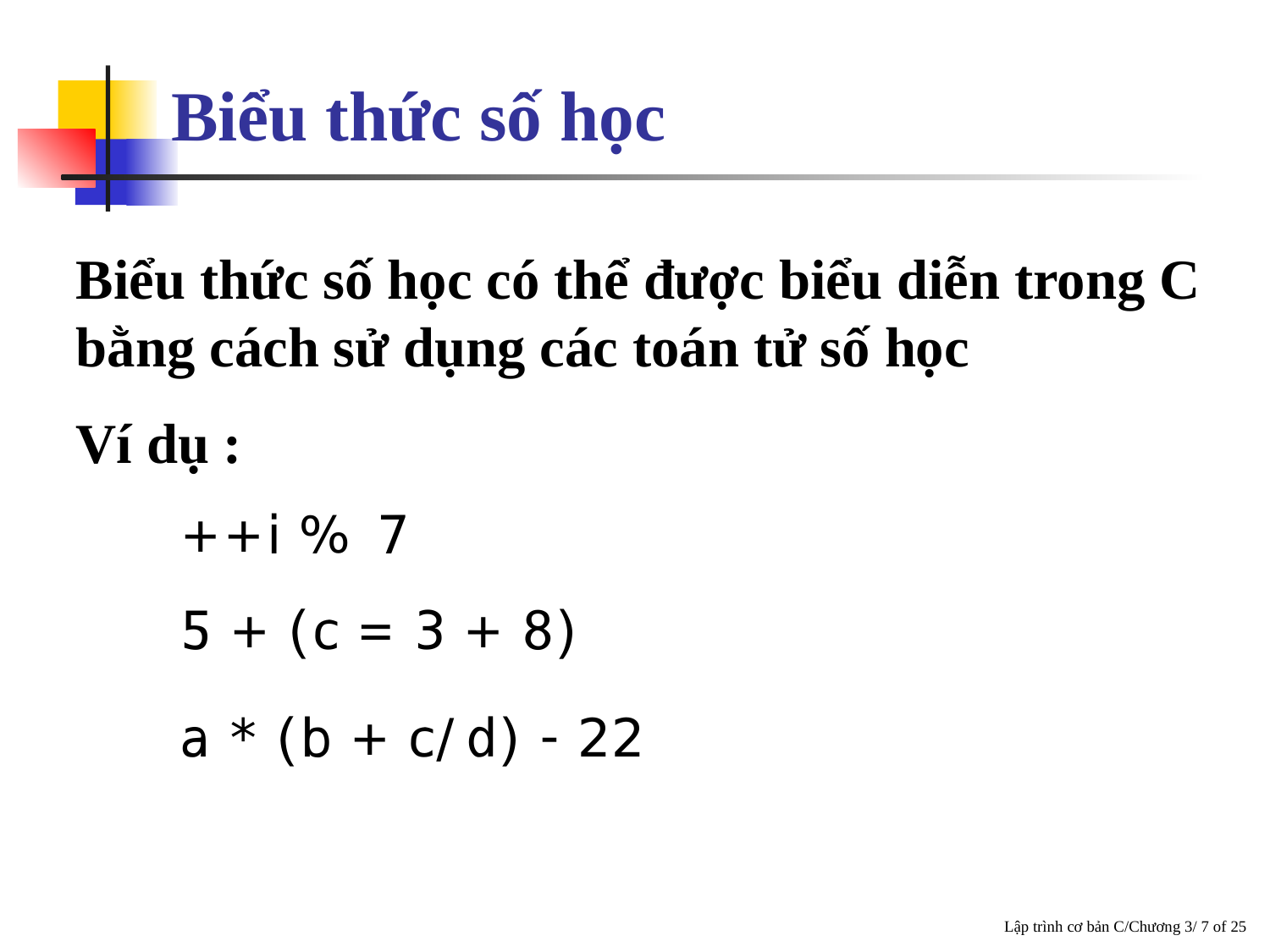

Biểu thức số học
Biểu thức số học có thể được biểu diễn trong C bằng cách sử dụng các toán tử số học
Ví dụ :
++i % 7
5 + (c = 3 + 8)
a * (b + c/d) - 22
Lập trình cơ bản C/Chương 3/ 7 of 25